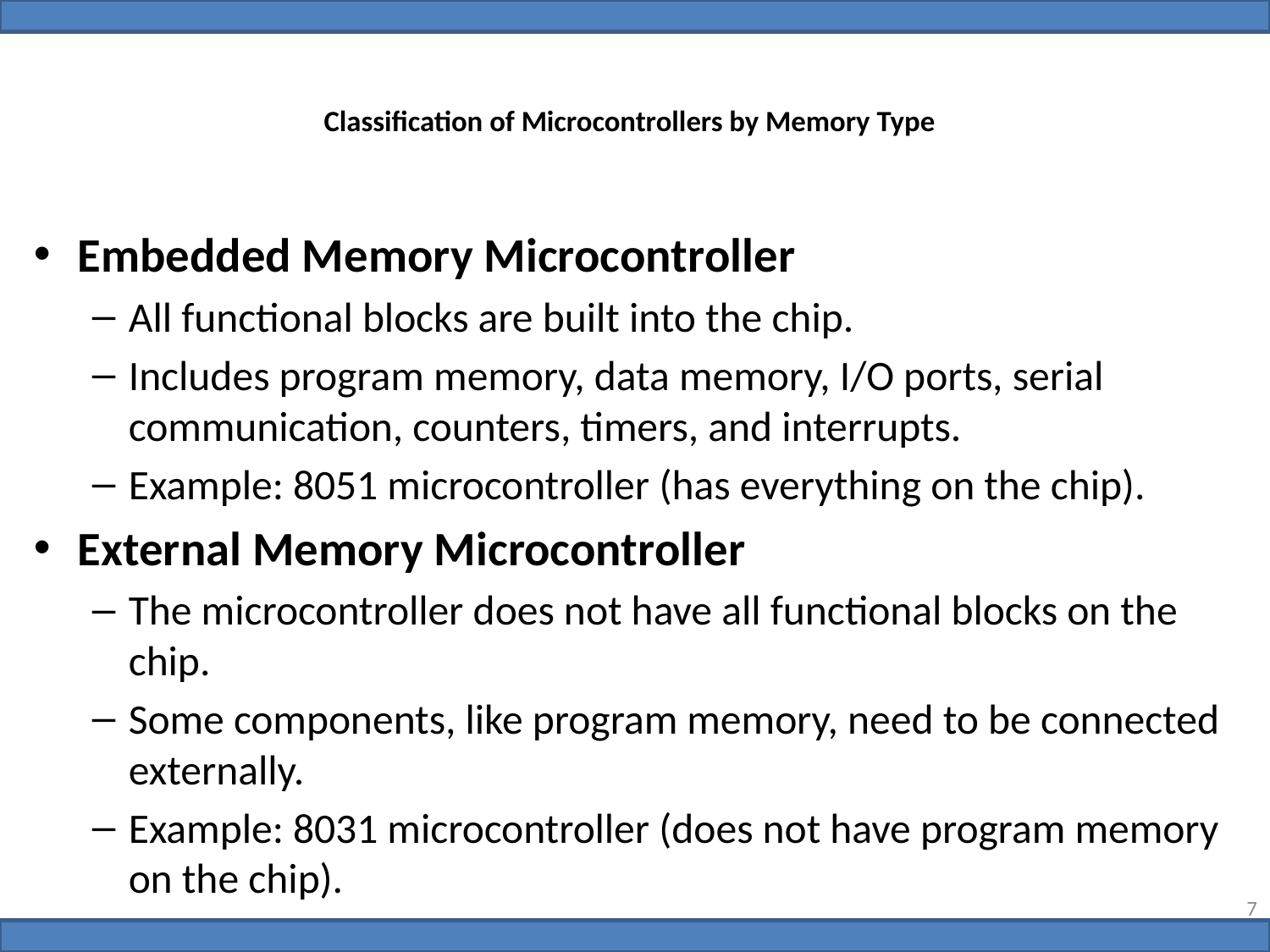

# Classification of Microcontrollers by Memory Type
Embedded Memory Microcontroller
All functional blocks are built into the chip.
Includes program memory, data memory, I/O ports, serial communication, counters, timers, and interrupts.
Example: 8051 microcontroller (has everything on the chip).
External Memory Microcontroller
The microcontroller does not have all functional blocks on the chip.
Some components, like program memory, need to be connected externally.
Example: 8031 microcontroller (does not have program memory on the chip).

7